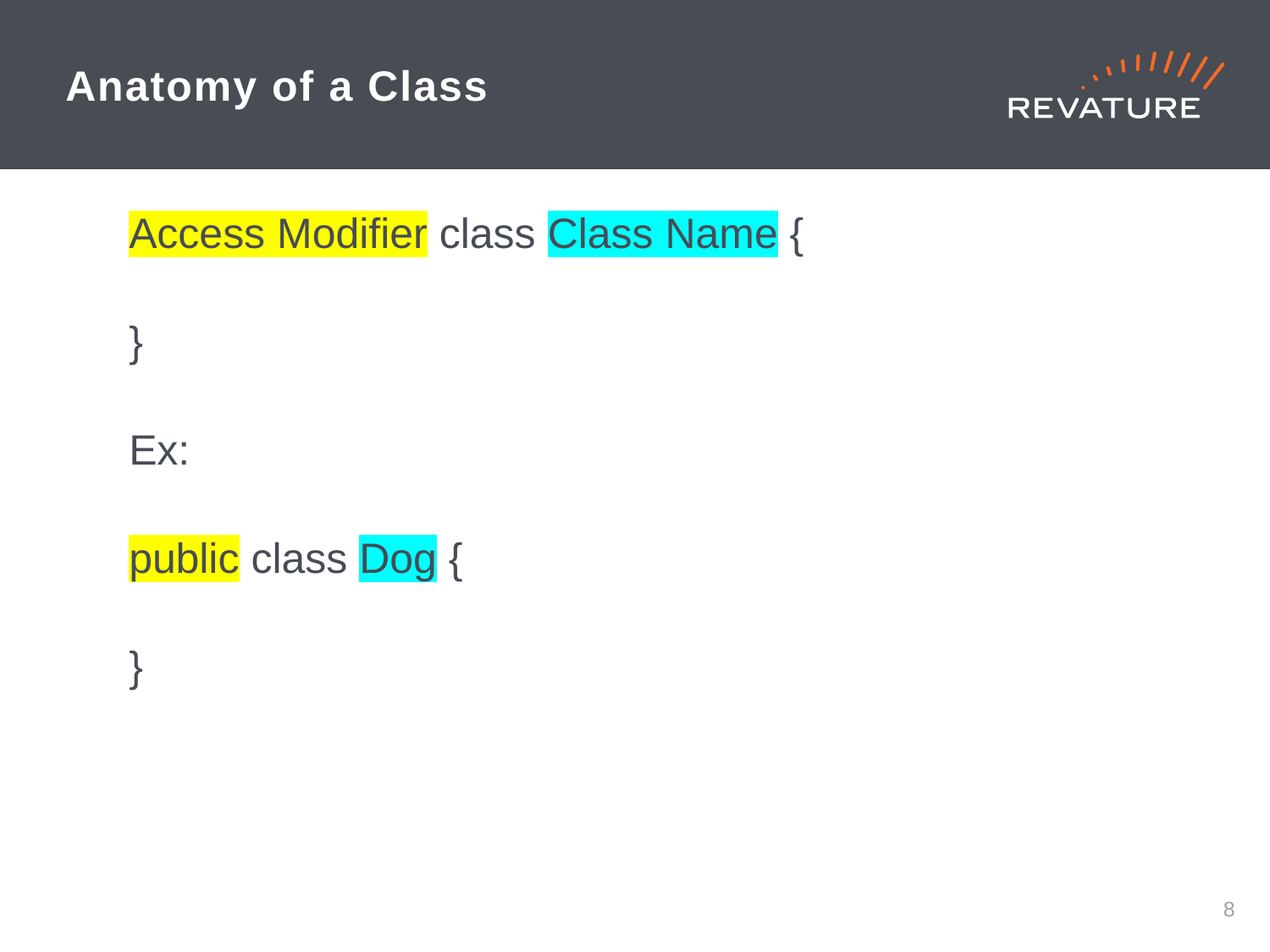

# Anatomy of a Class
Access Modifier class Class Name {

}

Ex:

public class Dog {

}
8